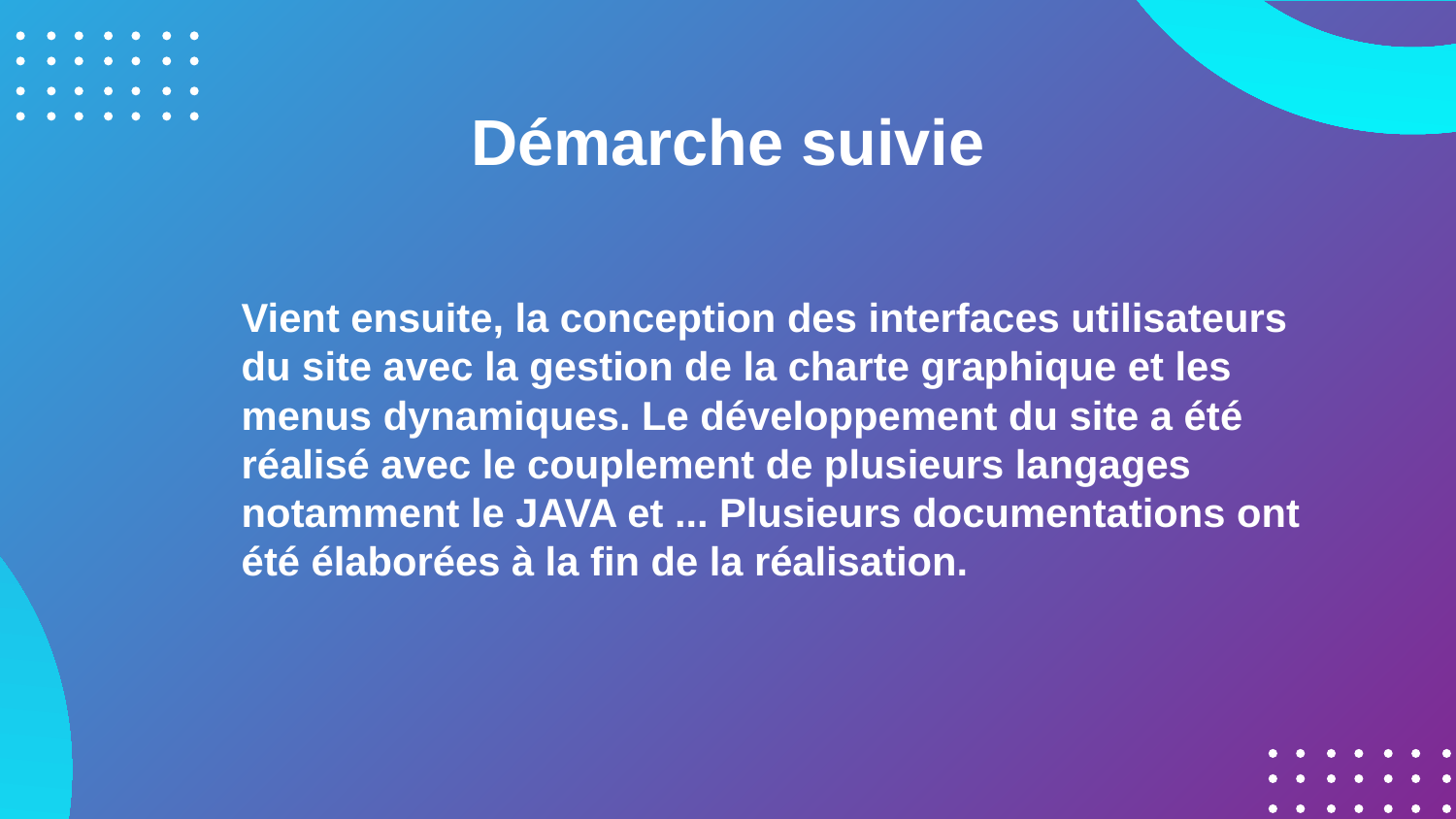

# Démarche suivie
Vient ensuite, la conception des interfaces utilisateurs du site avec la gestion de la charte graphique et les menus dynamiques. Le développement du site a été réalisé avec le couplement de plusieurs langages notamment le JAVA et ... Plusieurs documentations ont été élaborées à la fin de la réalisation.